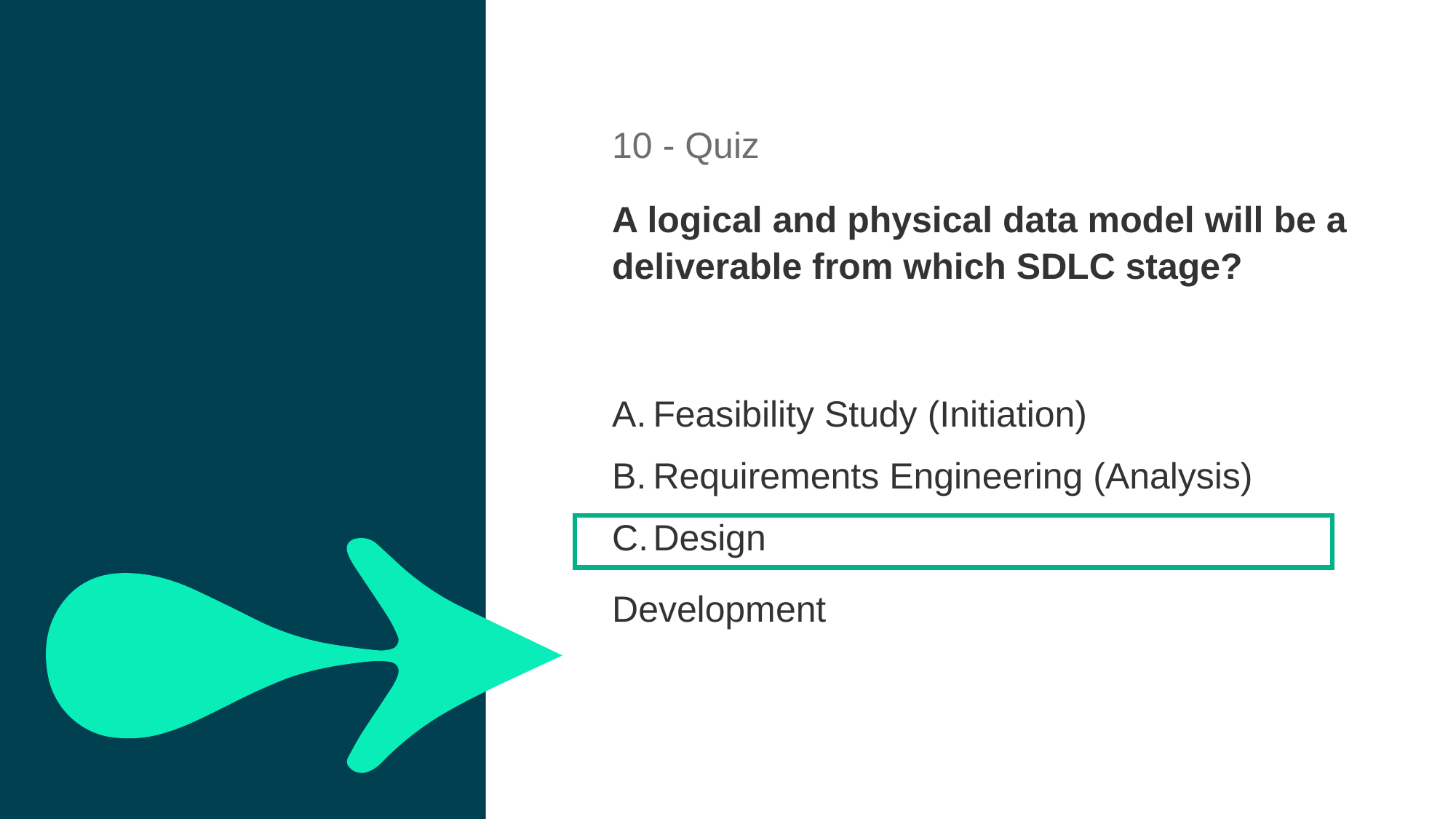

10 - Quiz
A logical and physical data model will be a deliverable from which SDLC stage?
20sec
Feasibility Study (Initiation)
Requirements Engineering (Analysis)
Design
Development